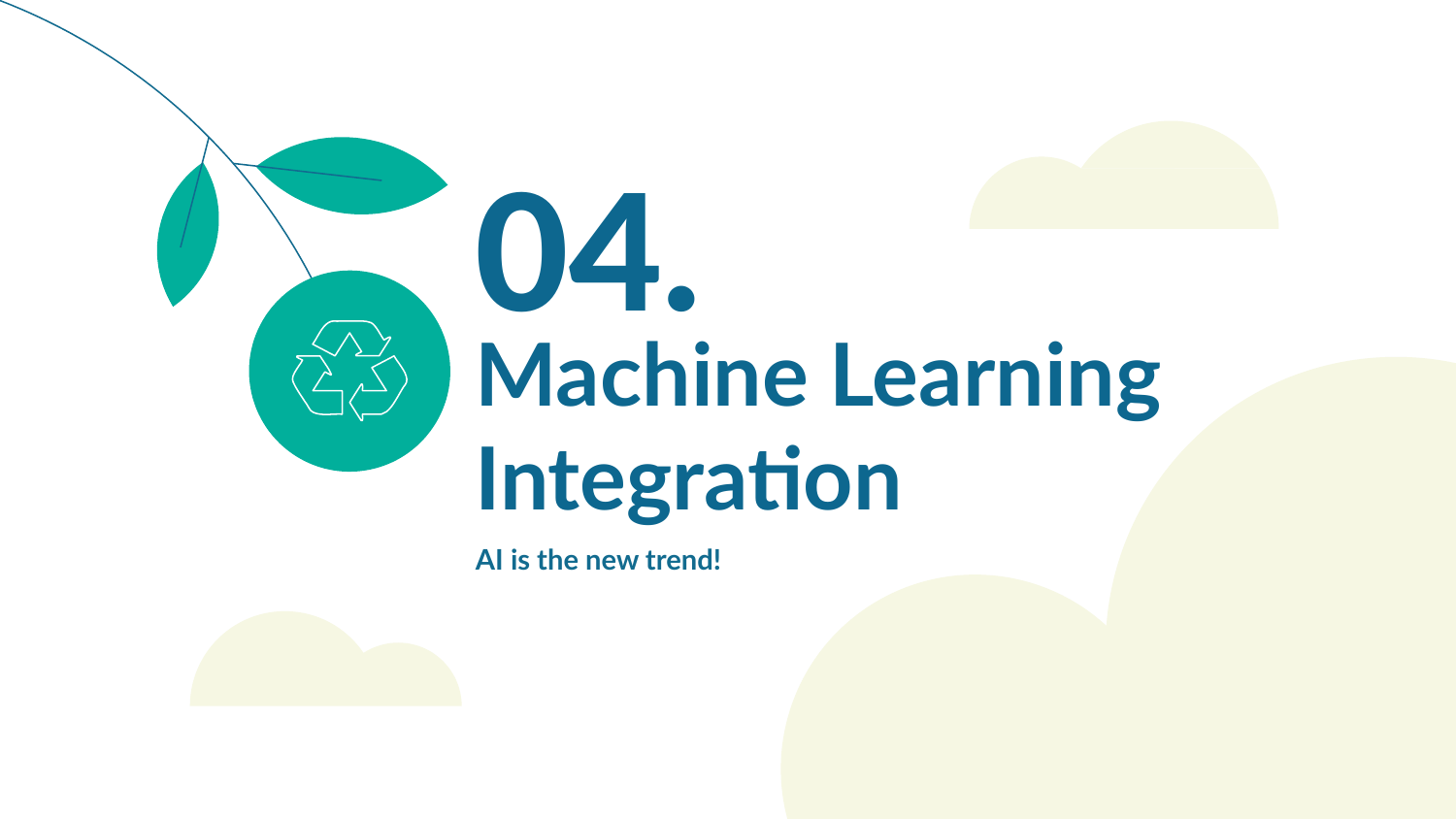

04.
# Machine Learning Integration
AI is the new trend!